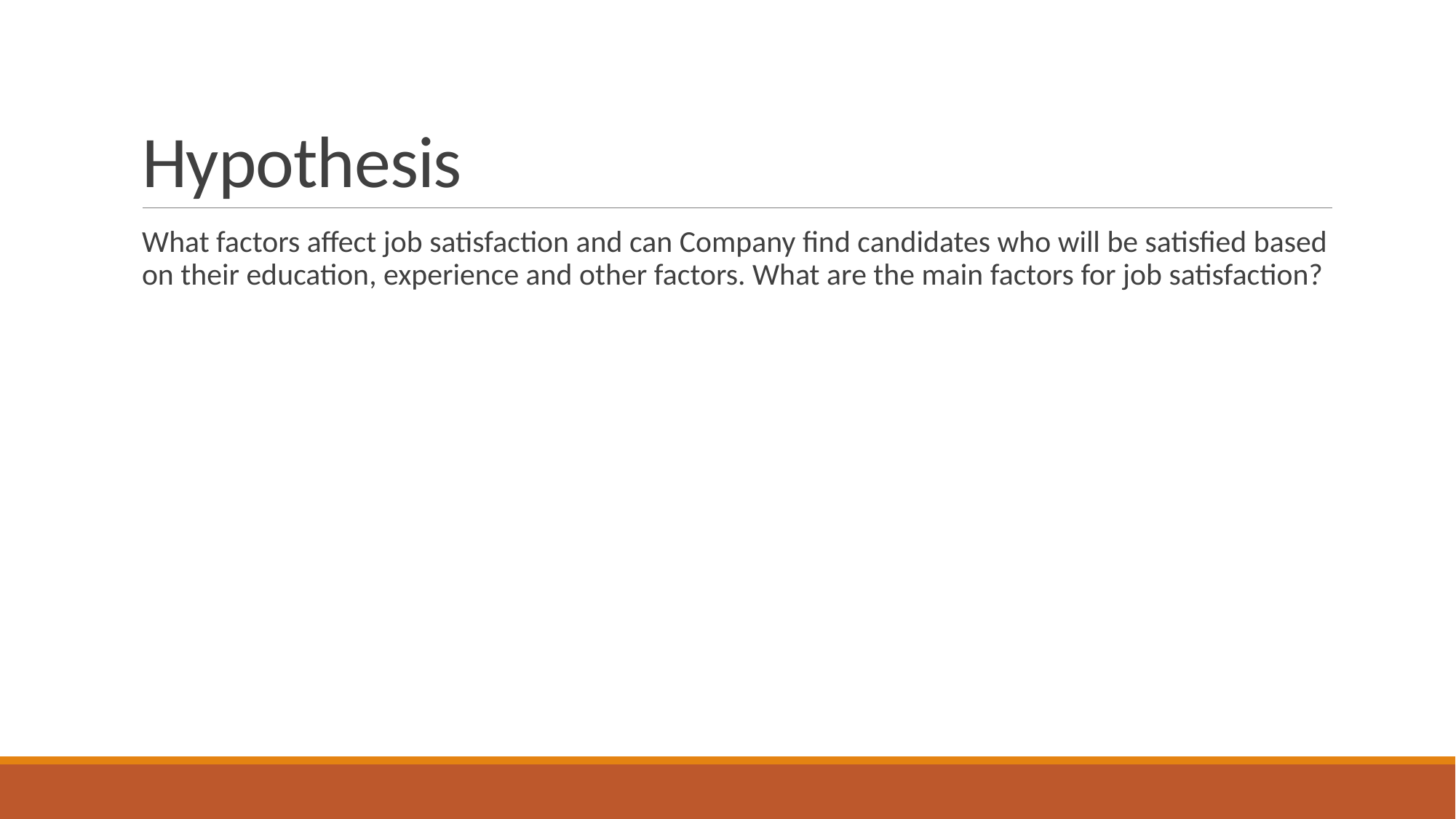

# Hypothesis
What factors affect job satisfaction and can Company find candidates who will be satisfied based on their education, experience and other factors. What are the main factors for job satisfaction?